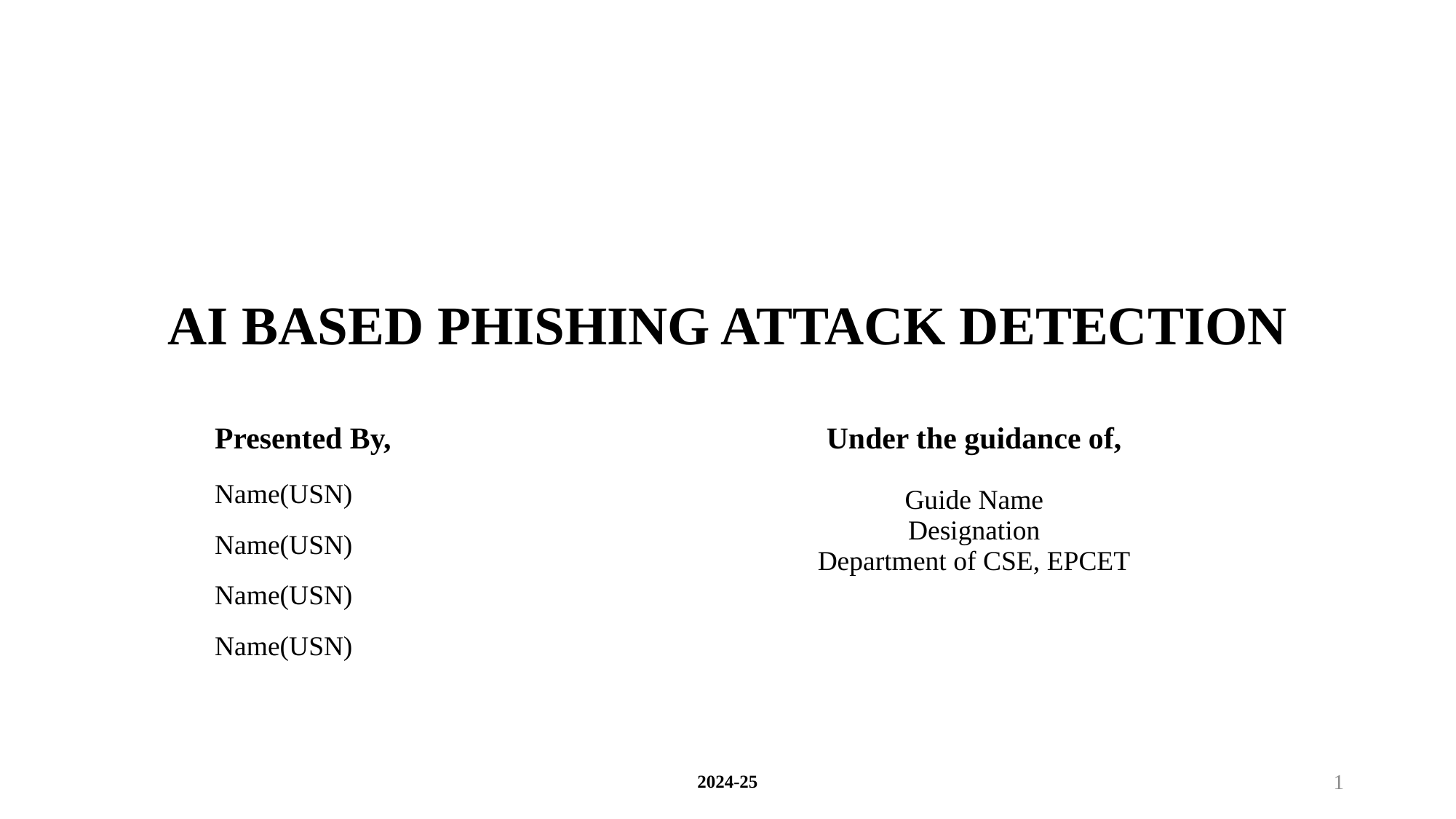

AI BASED PHISHING ATTACK DETECTION

| Presented By, | Under the guidance of, Guide Name Designation Department of CSE, EPCET |
| --- | --- |
| Name(USN) |  |
| Name(USN) |  |
| Name(USN) |  |
| Name(USN) |  |
2024-25
1